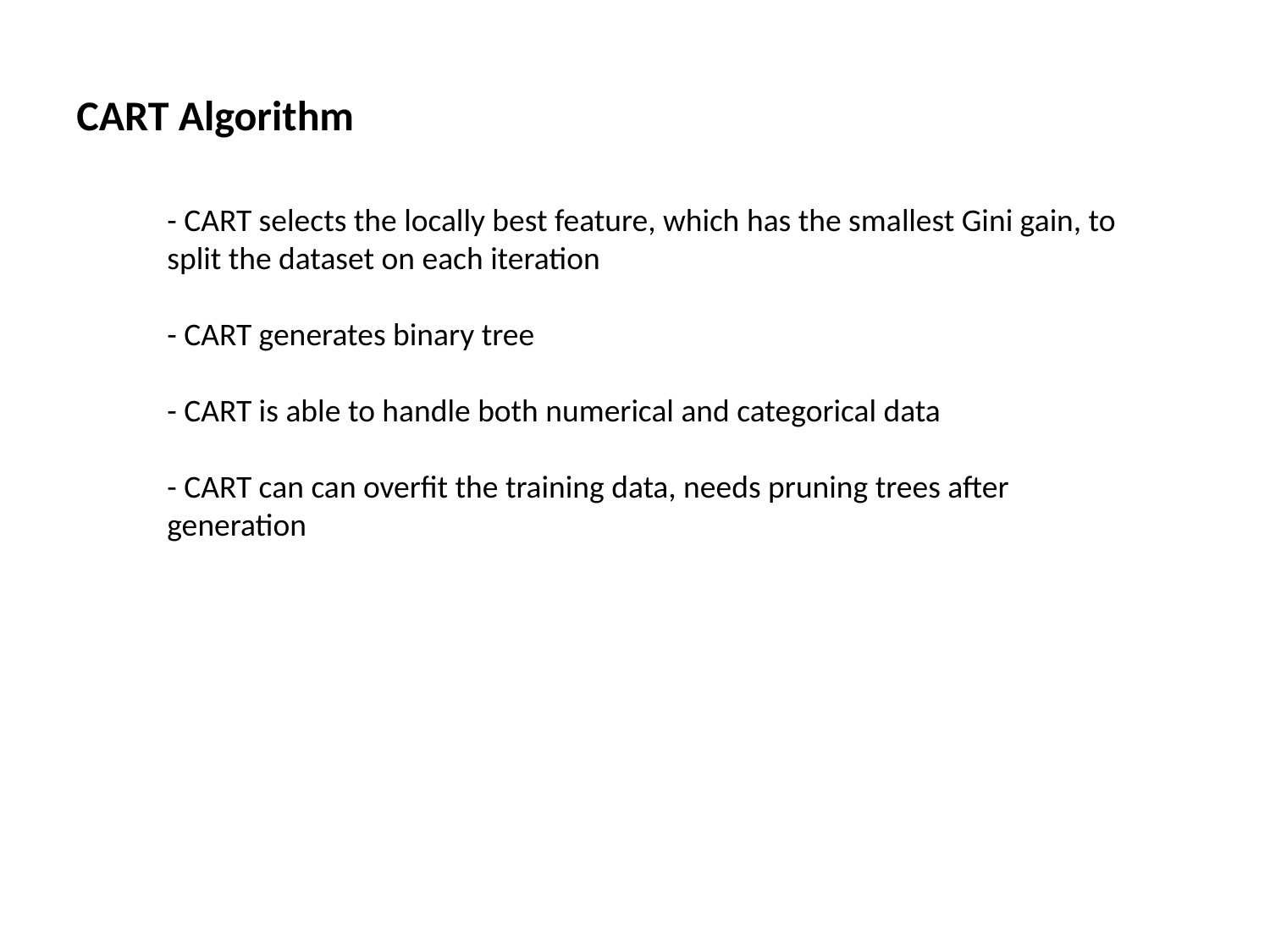

CART Algorithm
- CART selects the locally best feature, which has the smallest Gini gain, to split the dataset on each iteration

- CART generates binary tree

- CART is able to handle both numerical and categorical data

- CART can can overfit the training data, needs pruning trees after generation